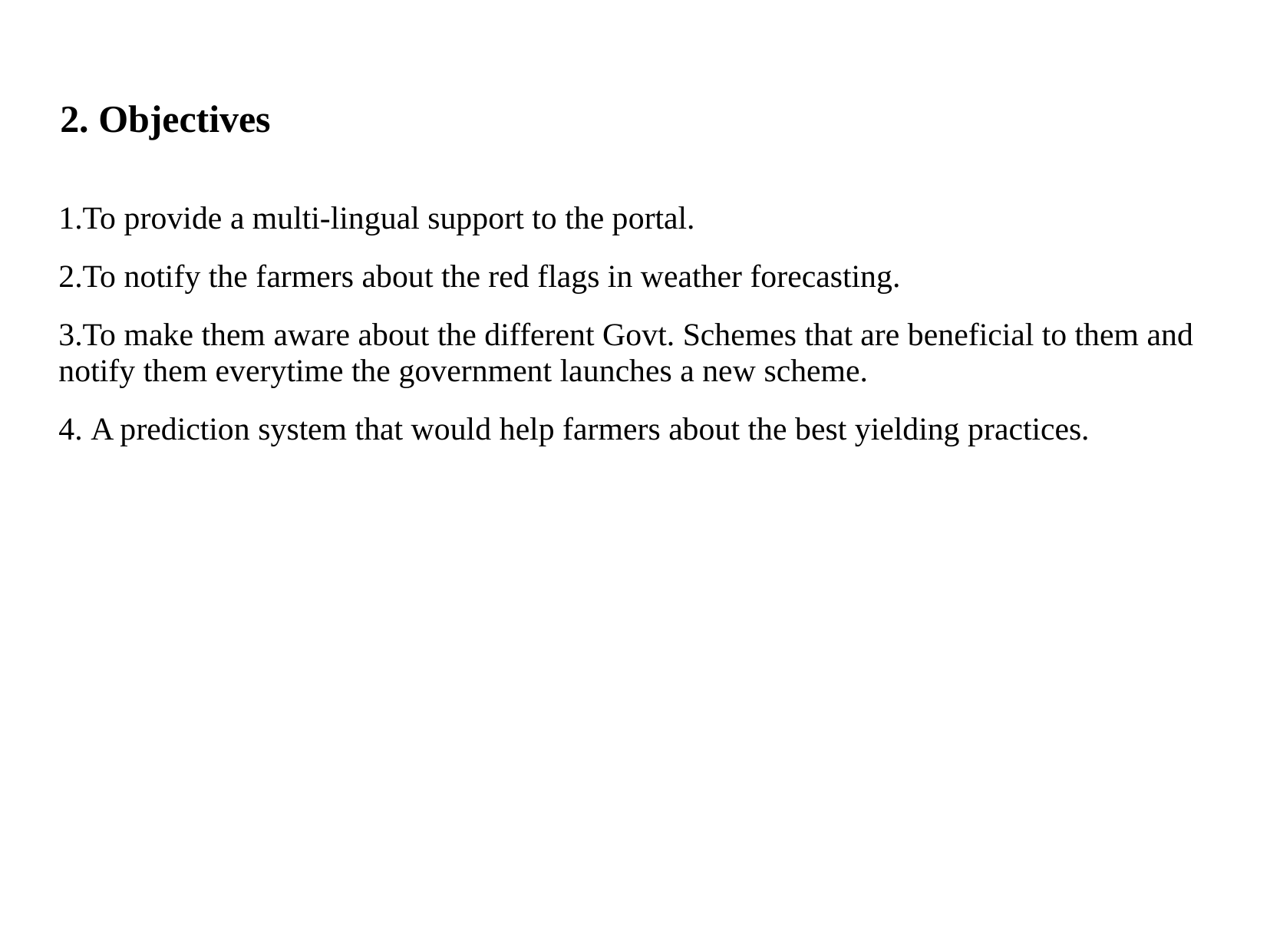

# 2. Objectives
To provide a multi-lingual support to the portal.
To notify the farmers about the red flags in weather forecasting.
To make them aware about the different Govt. Schemes that are beneficial to them and notify them everytime the government launches a new scheme.
 A prediction system that would help farmers about the best yielding practices.